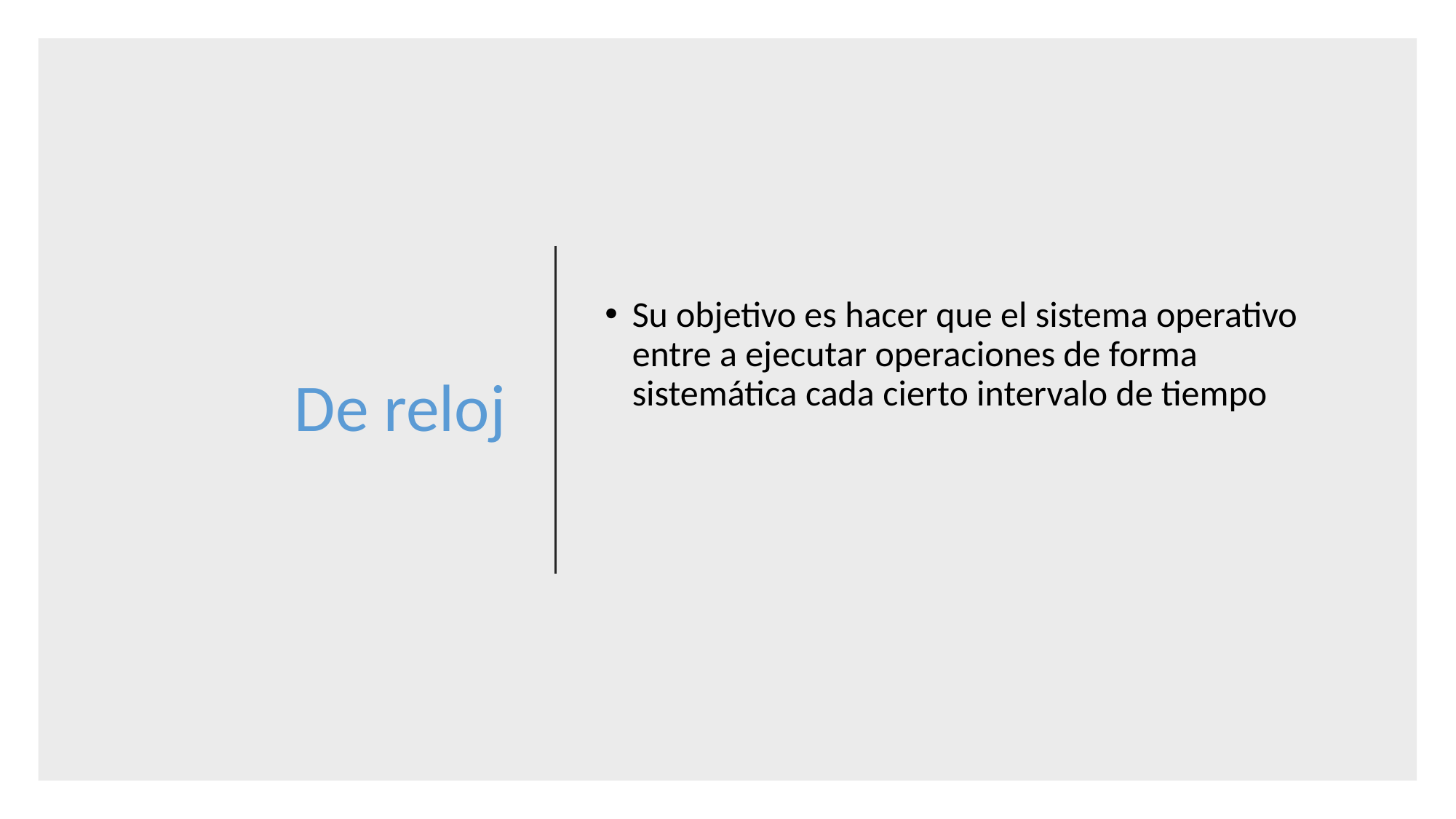

# De reloj
Su objetivo es hacer que el sistema operativo entre a ejecutar operaciones de forma sistemática cada cierto intervalo de tiempo